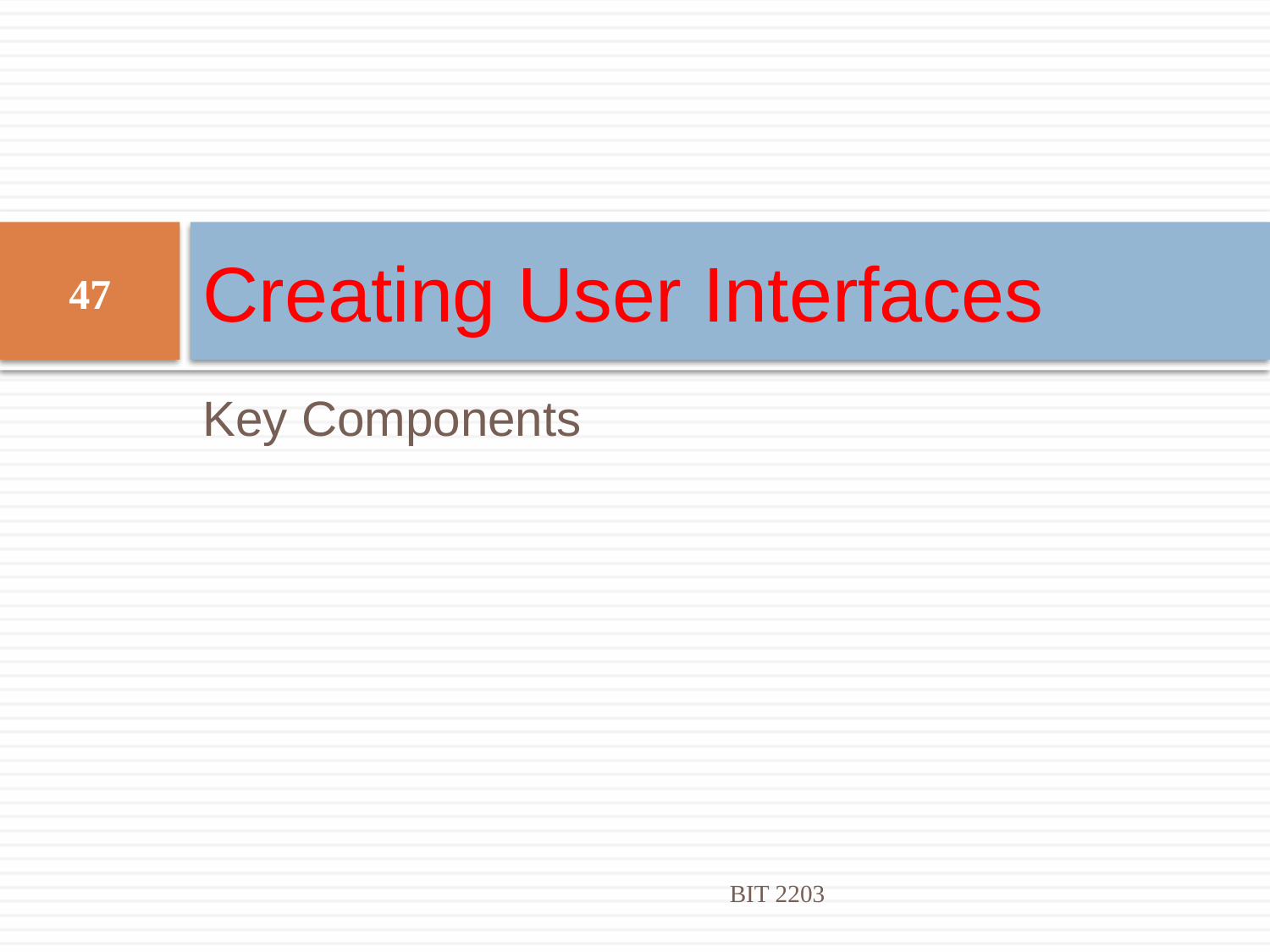

# Creating User Interfaces
47
Key Components
BIT 2203